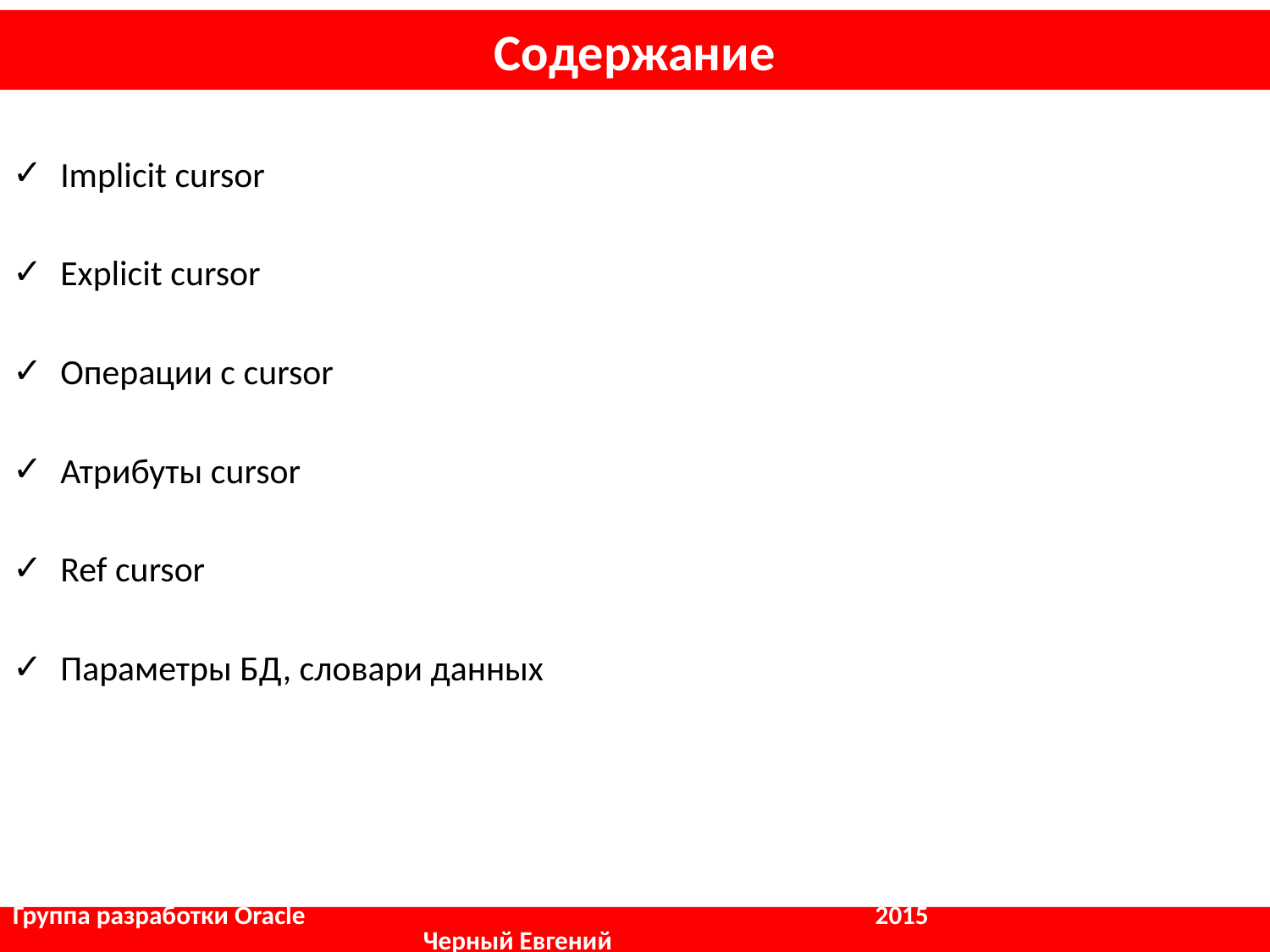

# Содержание

Implicit cursor

Explicit cursor

Операции с cursor

Атрибуты cursor

Ref cursor

Параметры БД, словари данных

Группа разработки Oracle				                 2015		 	                      	     Черный Евгений